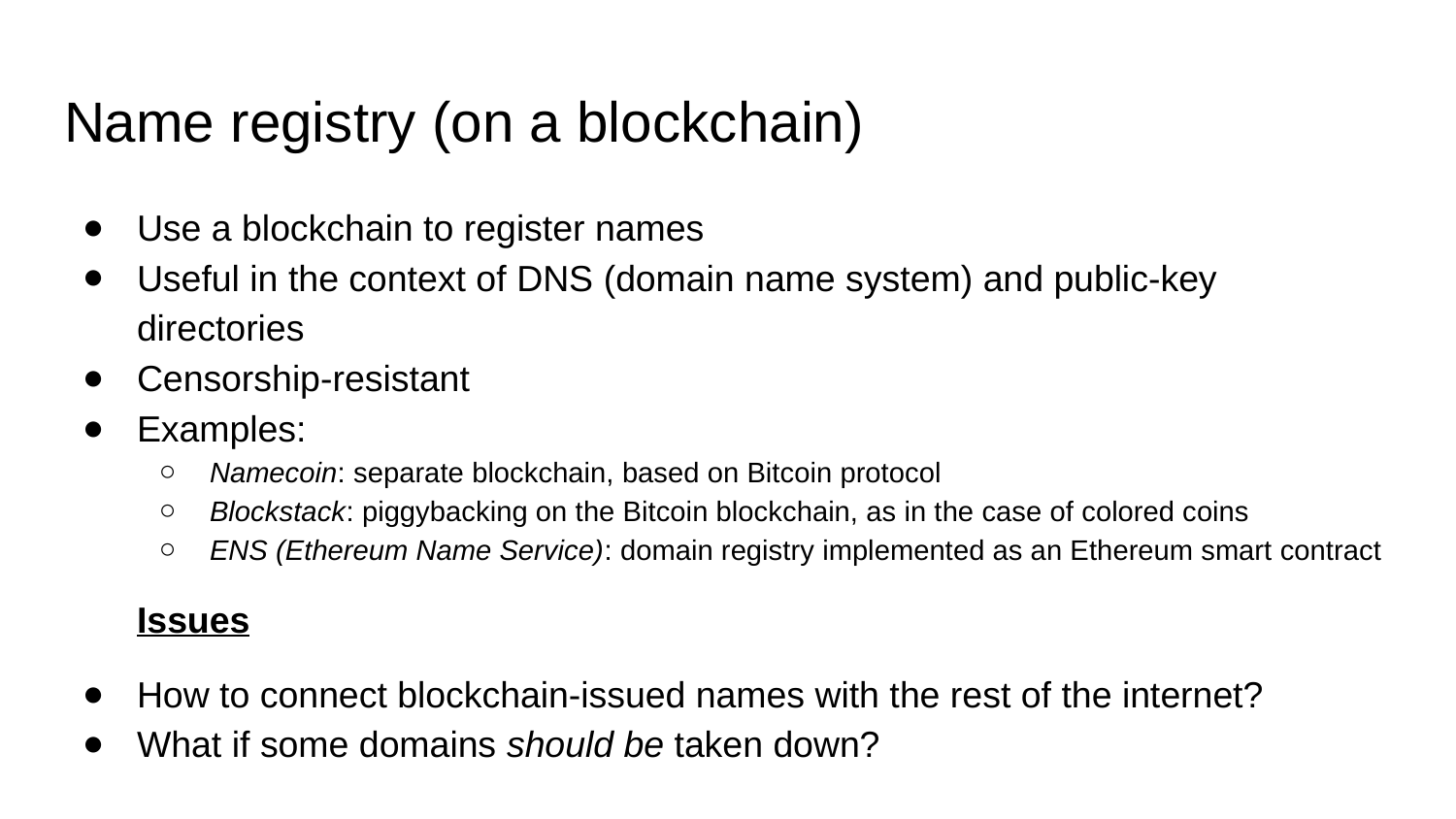

# Name registry (on a blockchain)
Use a blockchain to register names
Useful in the context of DNS (domain name system) and public-key directories
Censorship-resistant
Examples:
Namecoin: separate blockchain, based on Bitcoin protocol
Blockstack: piggybacking on the Bitcoin blockchain, as in the case of colored coins
ENS (Ethereum Name Service): domain registry implemented as an Ethereum smart contract
Issues
How to connect blockchain-issued names with the rest of the internet?
What if some domains should be taken down?